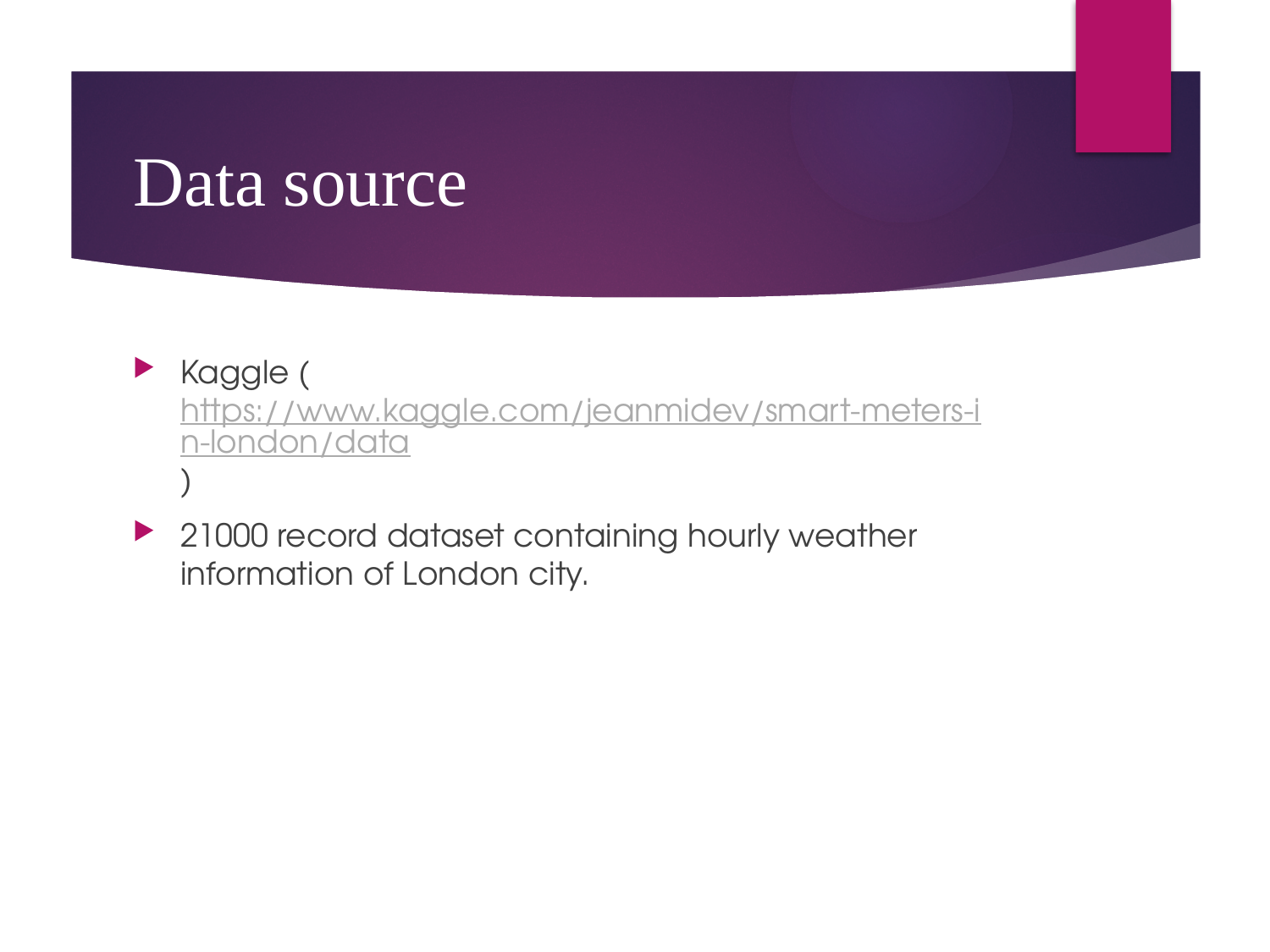

# Data source
Kaggle (https://www.kaggle.com/jeanmidev/smart-meters-in-london/data)
21000 record dataset containing hourly weather information of London city.